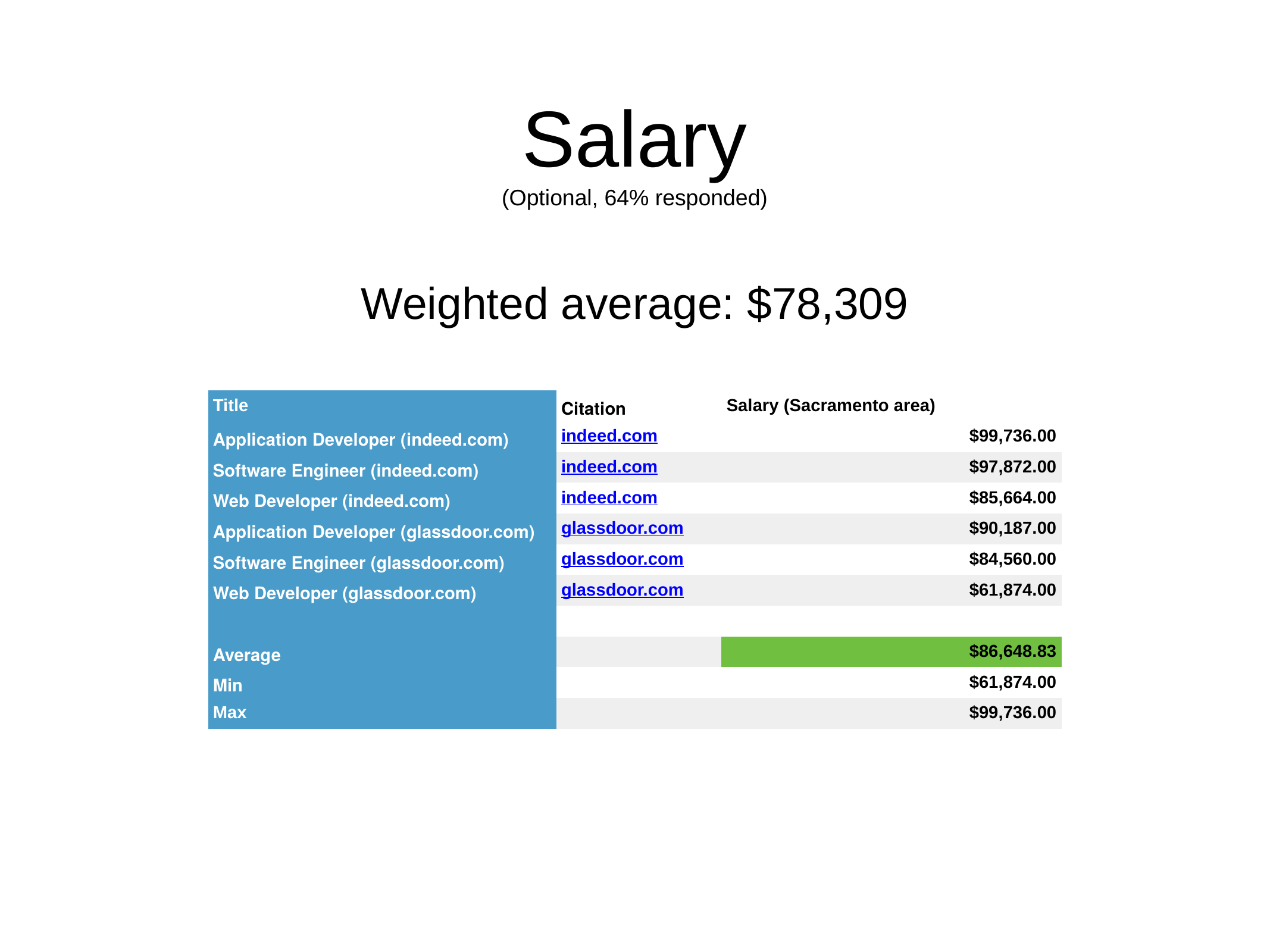

# Salary (Optional, 64% responded)
Weighted average: $78,309
| Title | Citation | Salary (Sacramento area) |
| --- | --- | --- |
| Application Developer (indeed.com) | indeed.com | $99,736.00 |
| Software Engineer (indeed.com) | indeed.com | $97,872.00 |
| Web Developer (indeed.com) | indeed.com | $85,664.00 |
| Application Developer (glassdoor.com) | glassdoor.com | $90,187.00 |
| Software Engineer (glassdoor.com) | glassdoor.com | $84,560.00 |
| Web Developer (glassdoor.com) | glassdoor.com | $61,874.00 |
|  |  |  |
| Average |  | $86,648.83 |
| Min |  | $61,874.00 |
| Max |  | $99,736.00 |